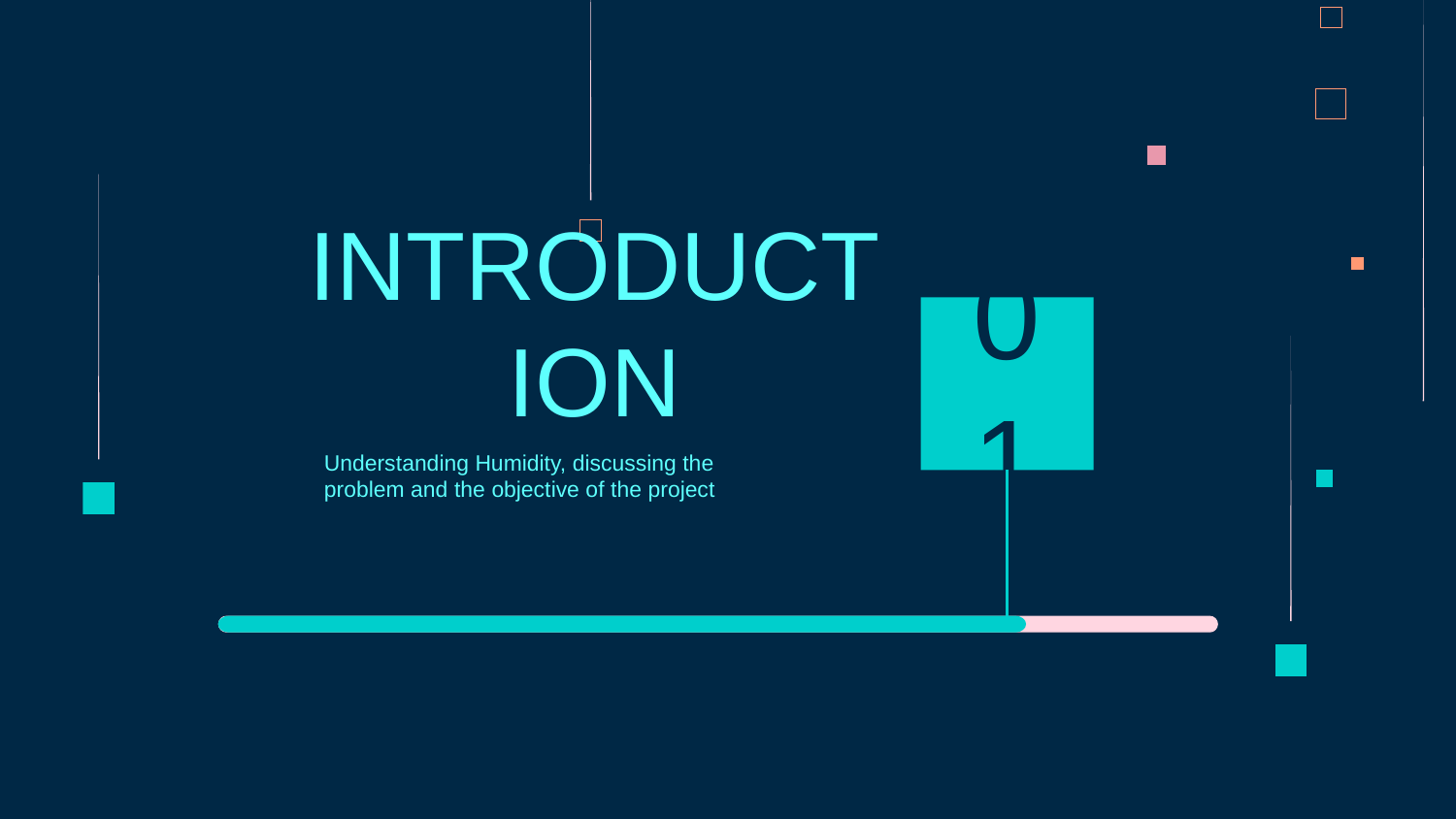

# INTRODUCTION
01
Understanding Humidity, discussing the problem and the objective of the project